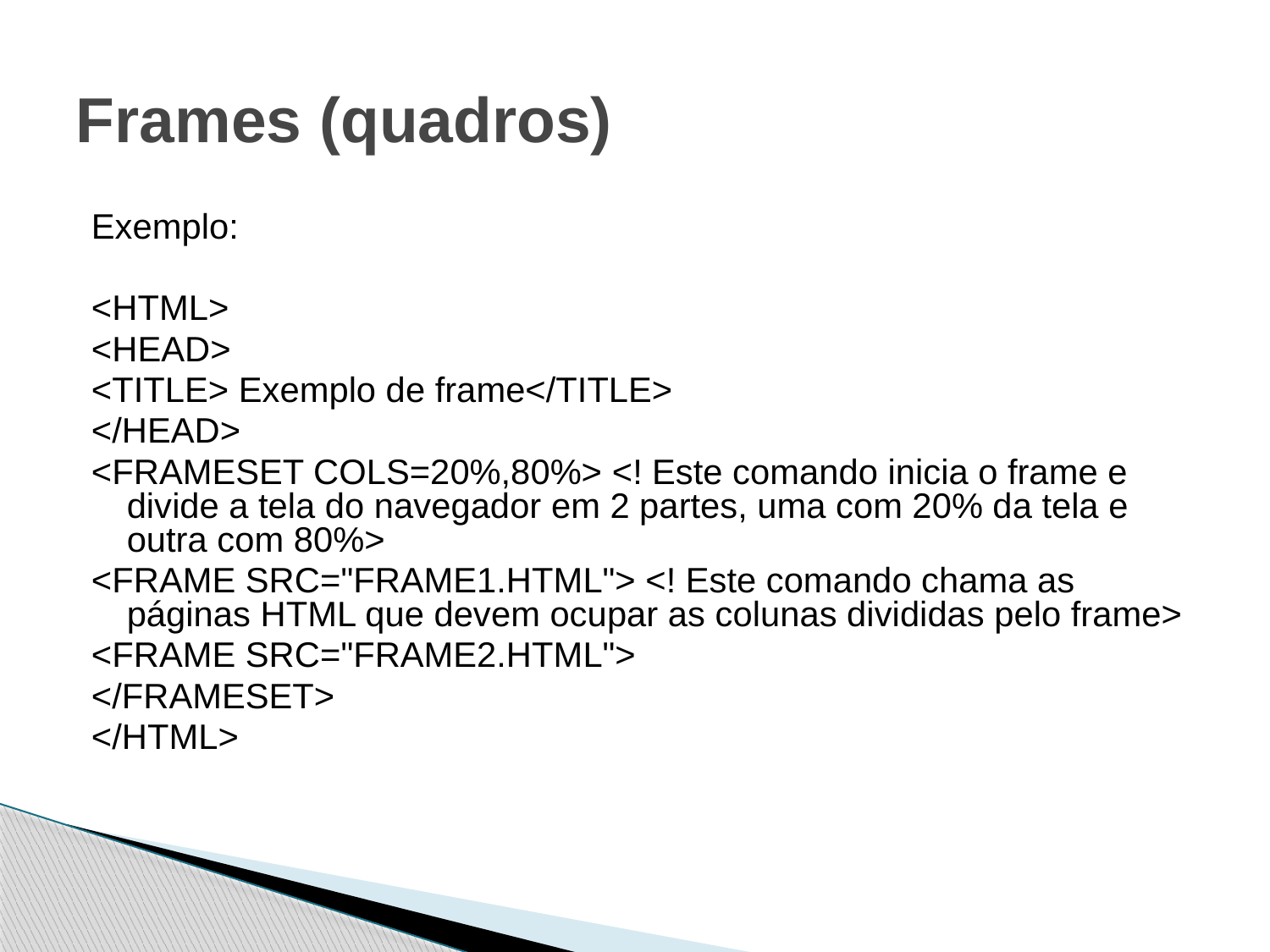

# Frames (quadros)
Exemplo:

<HTML>
<HEAD>
<TITLE> Exemplo de frame</TITLE>
</HEAD>
<FRAMESET COLS=20%,80%> <! Este comando inicia o frame e divide a tela do navegador em 2 partes, uma com 20% da tela e outra com 80%>
<FRAME SRC="FRAME1.HTML"> <! Este comando chama as páginas HTML que devem ocupar as colunas divididas pelo frame>
<FRAME SRC="FRAME2.HTML">
</FRAMESET>
</HTML>